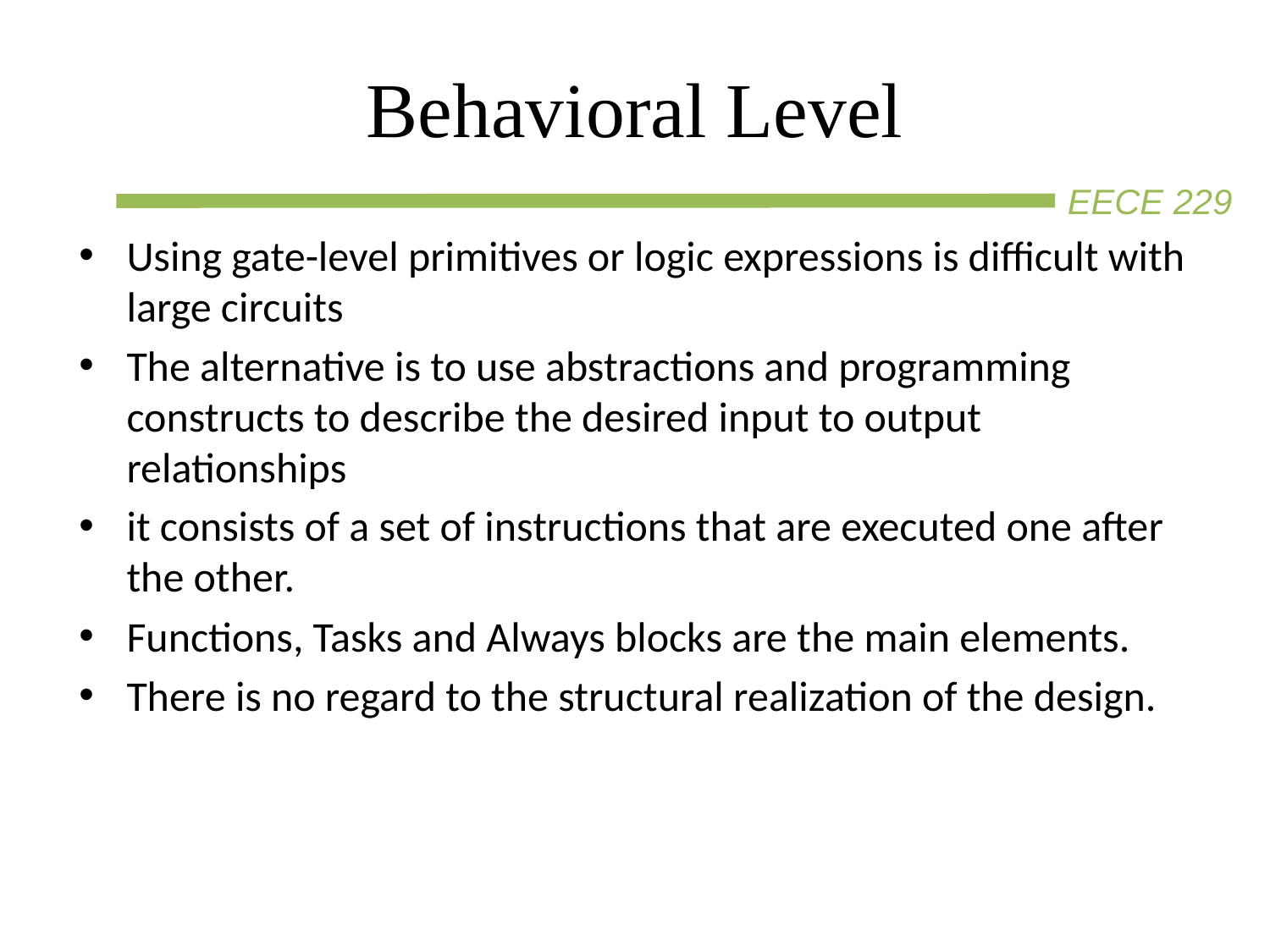

# Behavioral Level
Using gate-level primitives or logic expressions is difficult with large circuits
The alternative is to use abstractions and programming constructs to describe the desired input to output relationships
it consists of a set of instructions that are executed one after the other.
Functions, Tasks and Always blocks are the main elements.
There is no regard to the structural realization of the design.